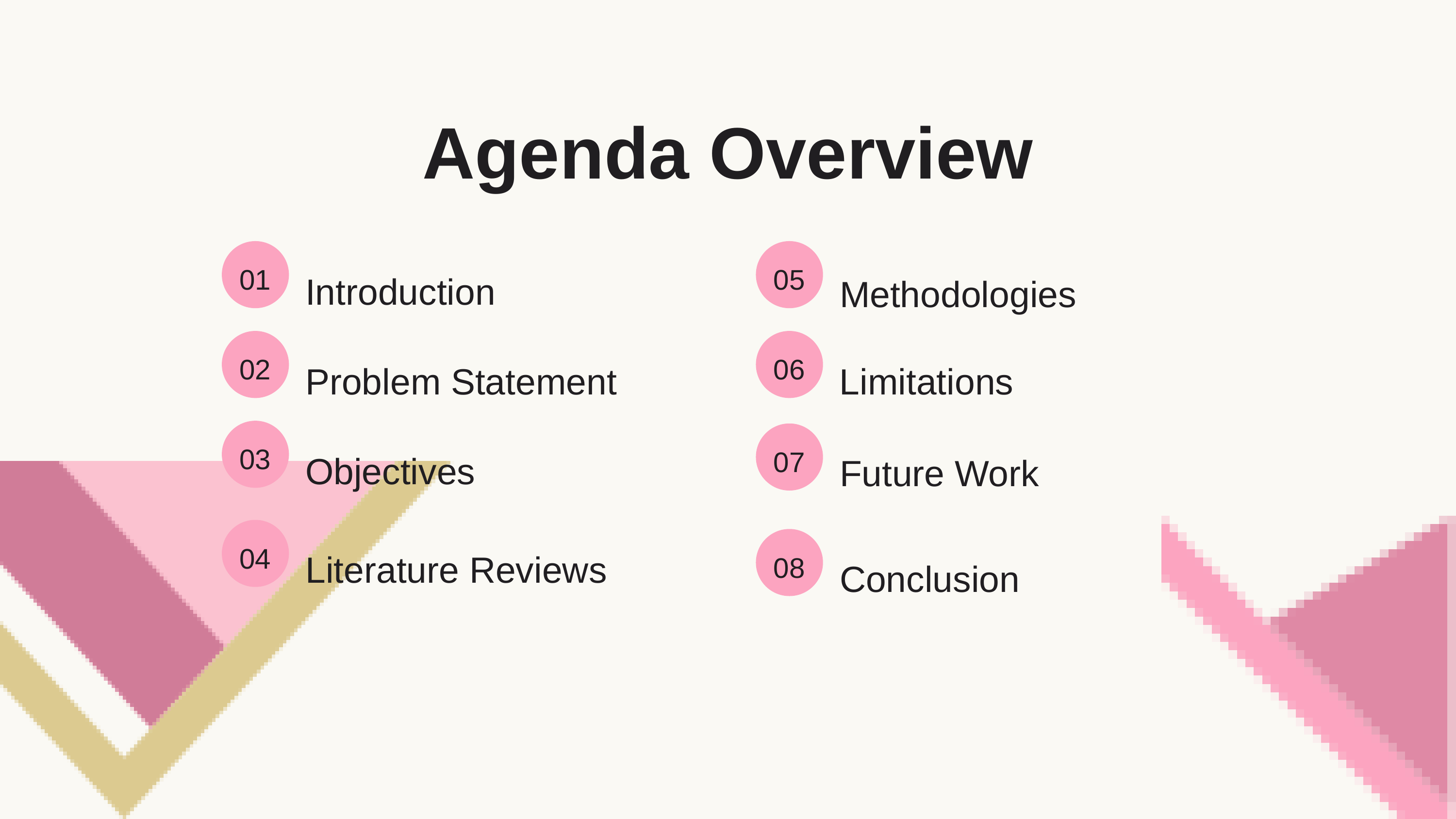

Agenda Overview

01

05
Introduction
Methodologies

02

06
Problem Statement
Limitations

03

07
Objectives
Future Work

04

08
Literature Reviews
Conclusion